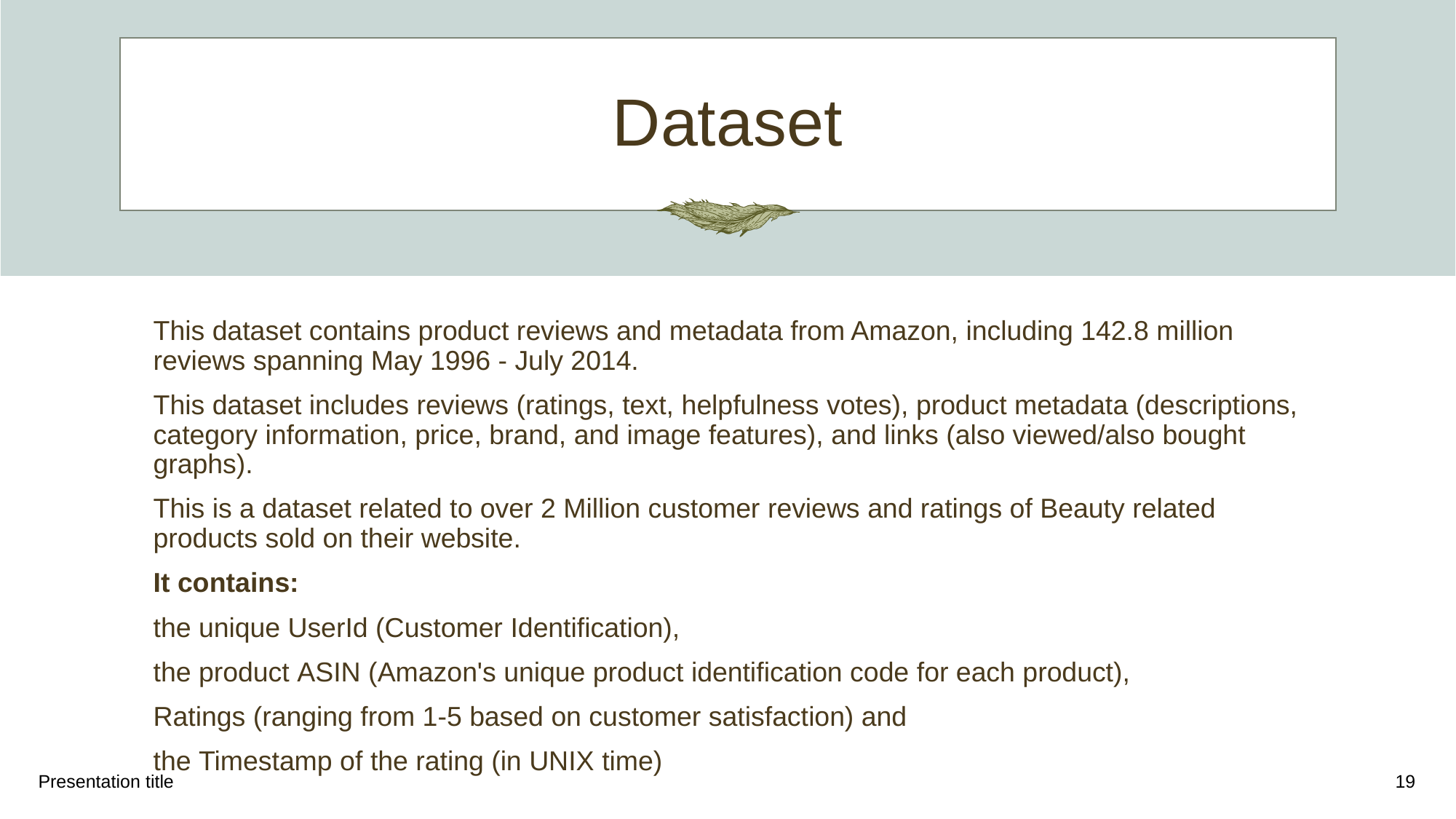

# Dataset
This dataset contains product reviews and metadata from Amazon, including 142.8 million reviews spanning May 1996 - July 2014.
This dataset includes reviews (ratings, text, helpfulness votes), product metadata (descriptions, category information, price, brand, and image features), and links (also viewed/also bought graphs).
This is a dataset related to over 2 Million customer reviews and ratings of Beauty related products sold on their website.
It contains:
the unique UserId (Customer Identification),
the product ASIN (Amazon's unique product identification code for each product),
Ratings (ranging from 1-5 based on customer satisfaction) and
the Timestamp of the rating (in UNIX time)

Presentation title
19